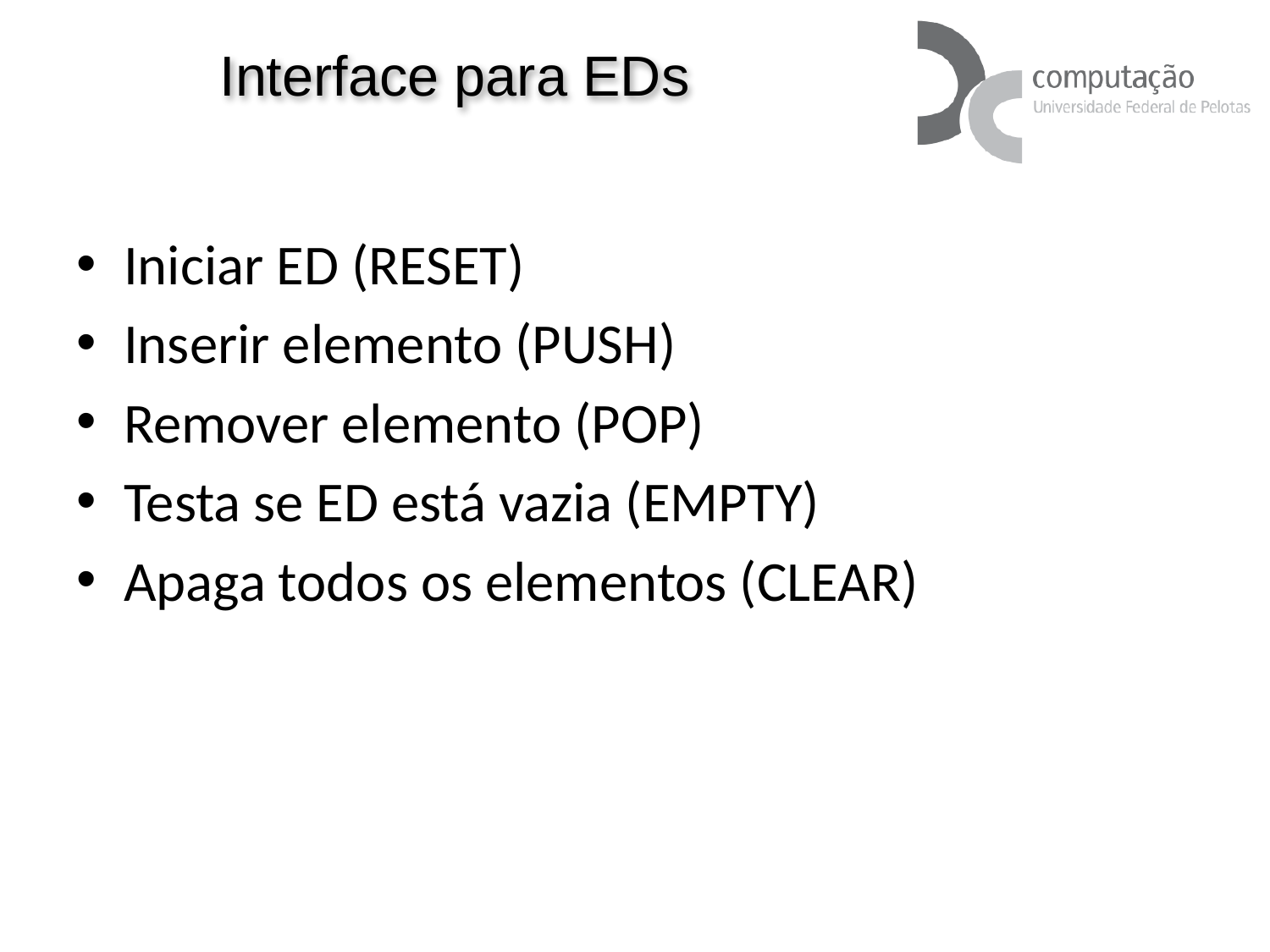

# Interface para EDs
Iniciar ED (RESET)
Inserir elemento (PUSH)
Remover elemento (POP)
Testa se ED está vazia (EMPTY)
Apaga todos os elementos (CLEAR)